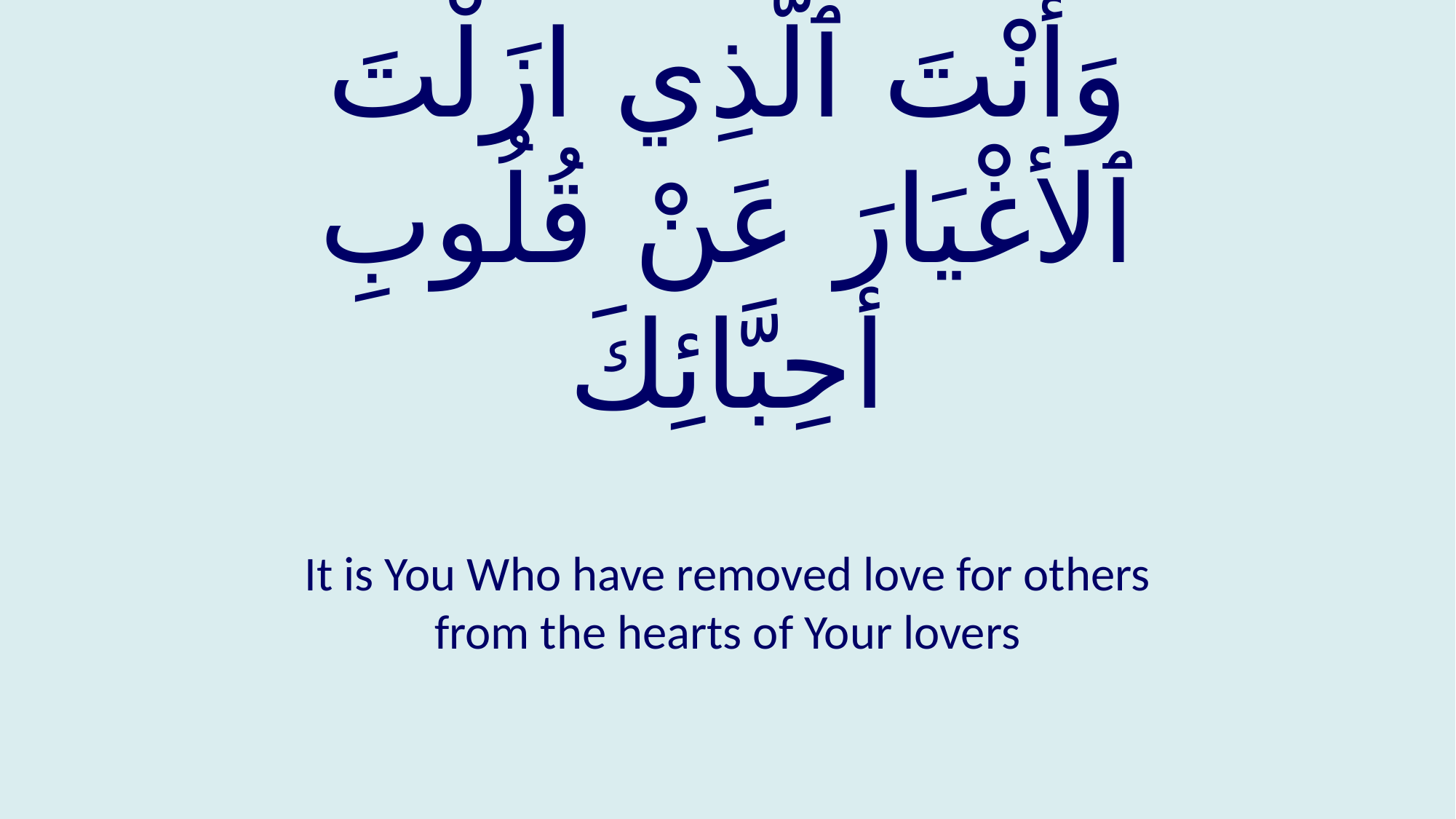

# وَأنْتَ ٱلَّذِي ازَلْتَ ٱلأغْيَارَ عَنْ قُلُوبِ أحِبَّائِكَ
It is You Who have removed love for others from the hearts of Your lovers